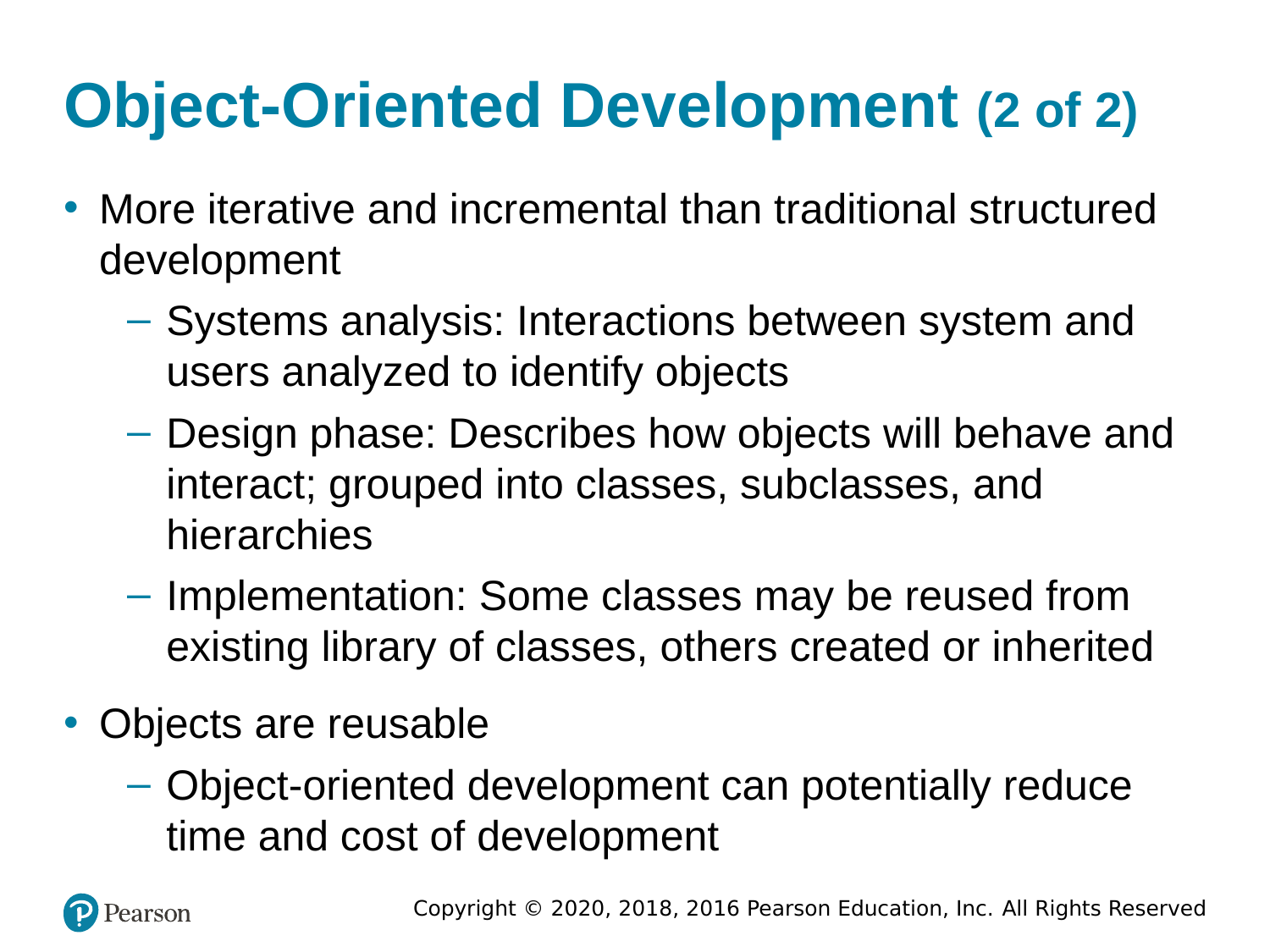

# Object-Oriented Development (2 of 2)
More iterative and incremental than traditional structured development
Systems analysis: Interactions between system and users analyzed to identify objects
Design phase: Describes how objects will behave and interact; grouped into classes, subclasses, and hierarchies
Implementation: Some classes may be reused from existing library of classes, others created or inherited
Objects are reusable
Object-oriented development can potentially reduce time and cost of development